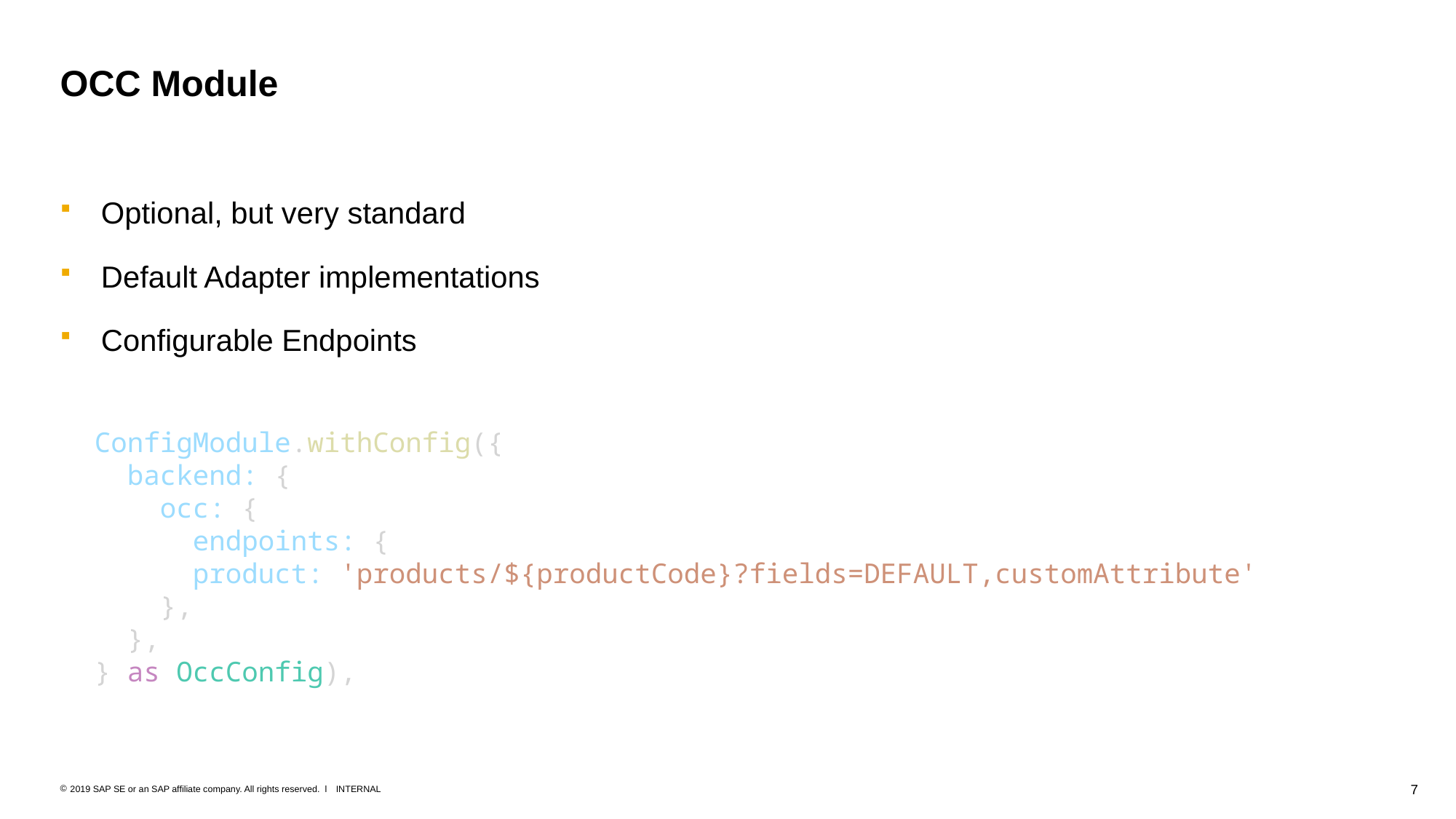

# OCC Module
Optional, but very standard
Default Adapter implementations
Configurable Endpoints
ConfigModule.withConfig({
  backend: {
    occ: {
      endpoints: {
      product: 'products/${productCode}?fields=DEFAULT,customAttribute'
    },
  },
} as OccConfig),